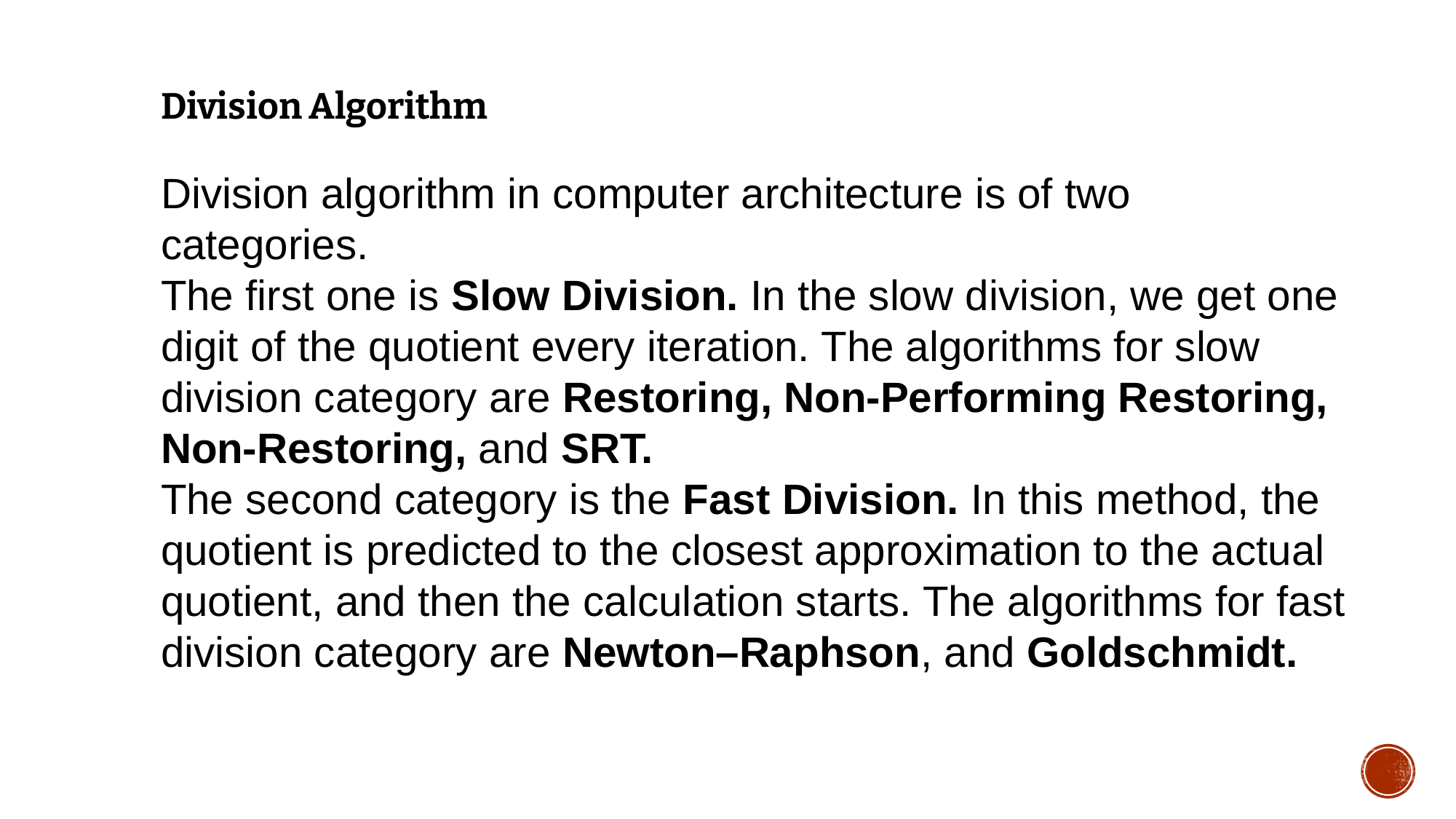

Division Algorithm
Division algorithm in computer architecture is of two categories.
The first one is Slow Division. In the slow division, we get one digit of the quotient every iteration. The algorithms for slow division category are Restoring, Non-Performing Restoring, Non-Restoring, and SRT.
The second category is the Fast Division. In this method, the quotient is predicted to the closest approximation to the actual quotient, and then the calculation starts. The algorithms for fast division category are Newton–Raphson, and Goldschmidt.